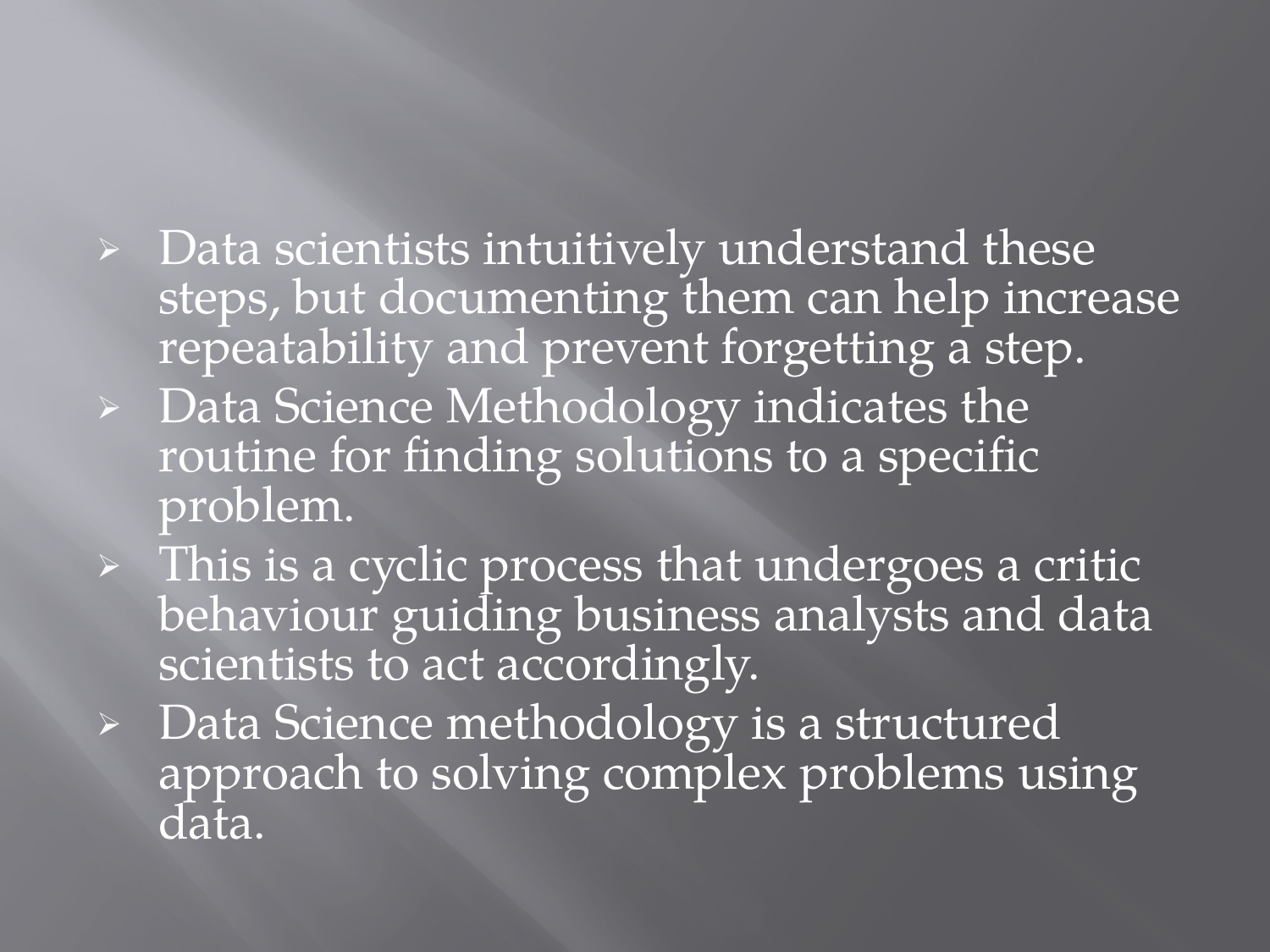

#
Data scientists intuitively understand these steps, but documenting them can help increase repeatability and prevent forgetting a step.
Data Science Methodology indicates the routine for finding solutions to a specific problem.
This is a cyclic process that undergoes a critic behaviour guiding business analysts and data scientists to act accordingly.
Data Science methodology is a structured approach to solving complex problems using data.